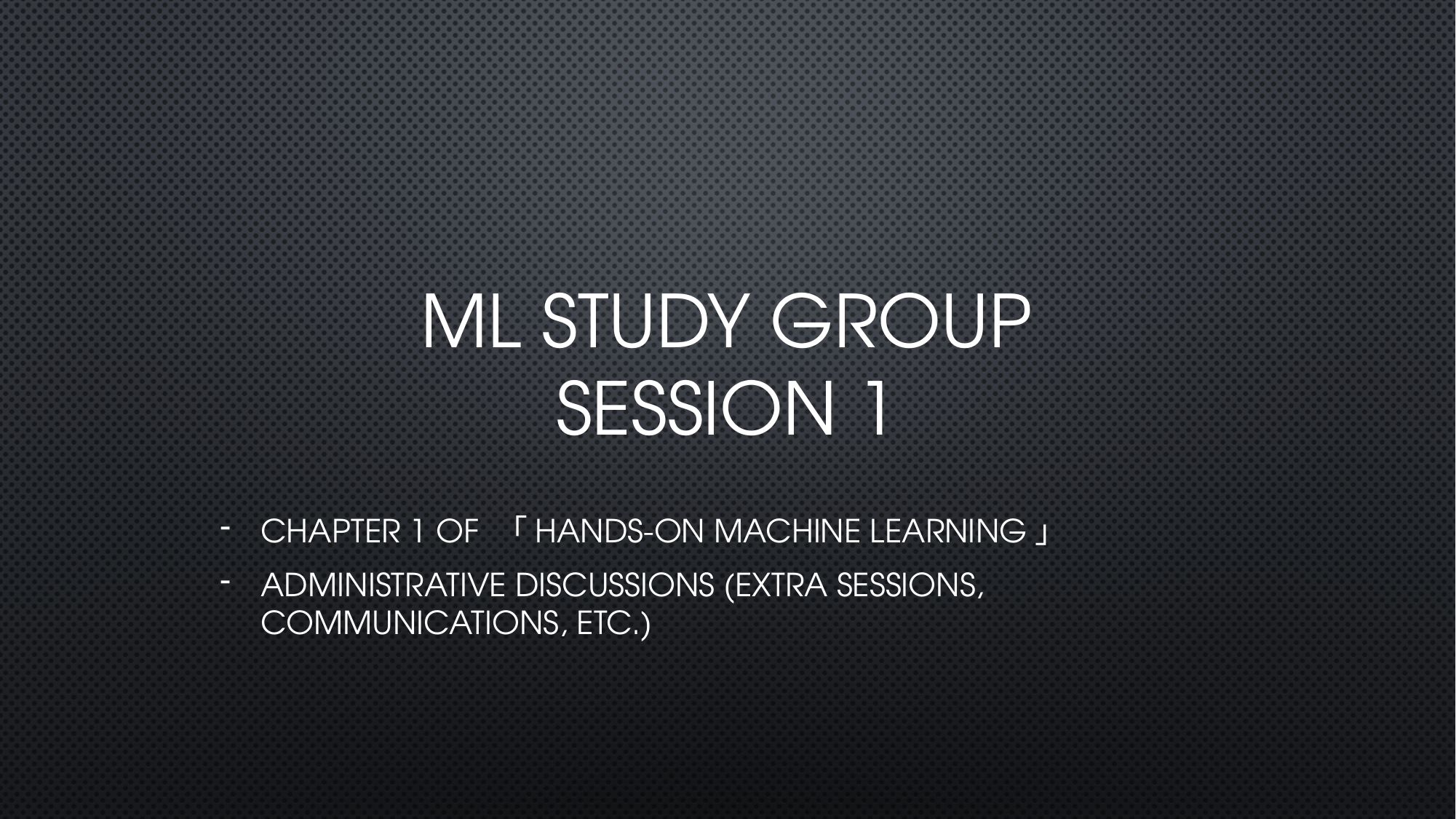

# ML Study group Session 1
Chapter 1 of 「Hands-on Machine Learning」
Administrative Discussions (Extra sessions, communications, etc.)